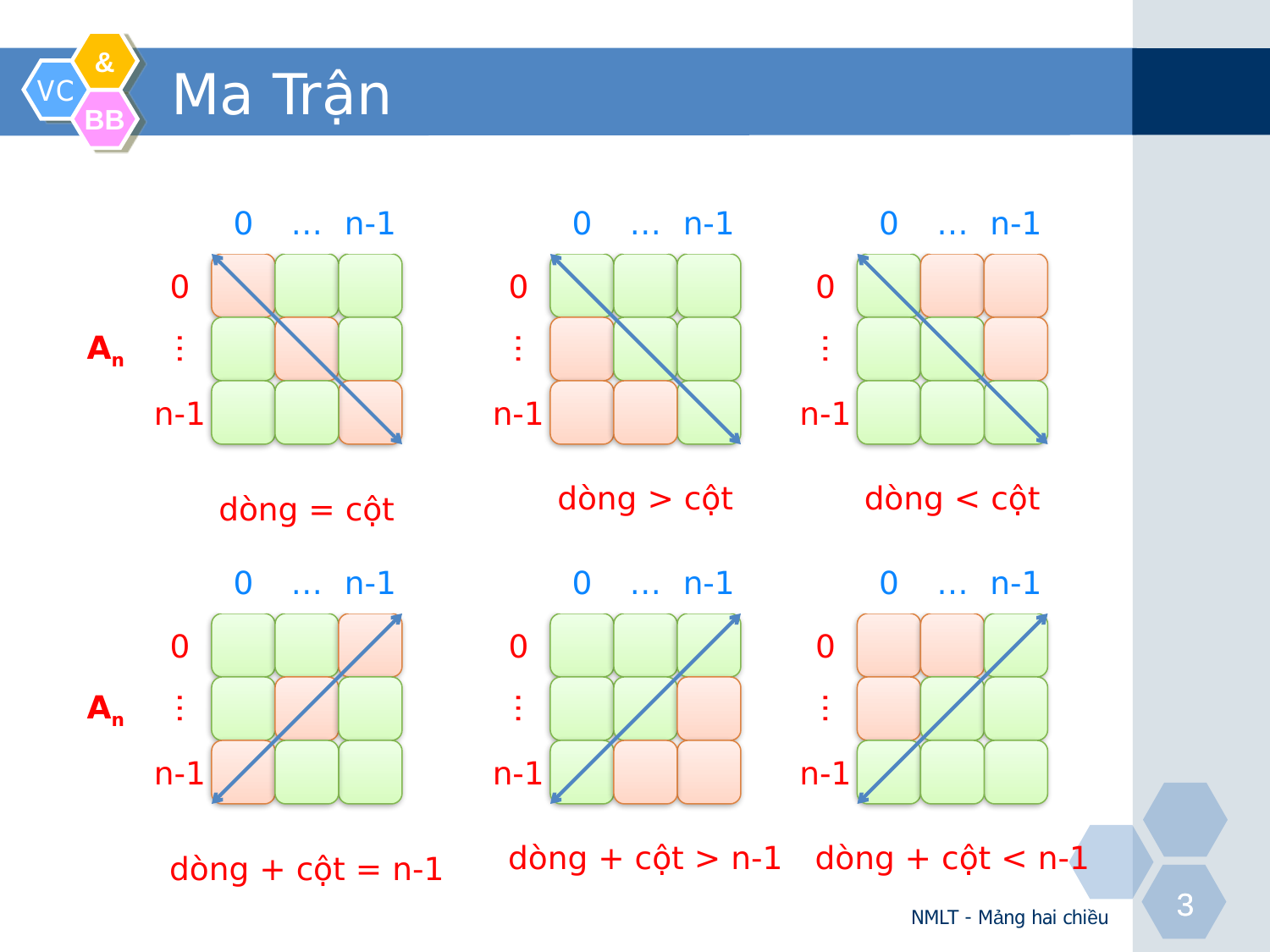

# Ma Trận
0
…
n-1
0
…
n-1
0
…
n-1
0

0

0

An
…

…

…

n-1

n-1

n-1

dòng > cột
dòng < cột
dòng = cột
0
…
n-1
0
…
n-1
0
…
n-1
0

0

0

An
…

…

…

n-1

n-1

n-1

dòng + cột > n-1
dòng + cột < n-1
dòng + cột = n-1
NMLT - Mảng hai chiều